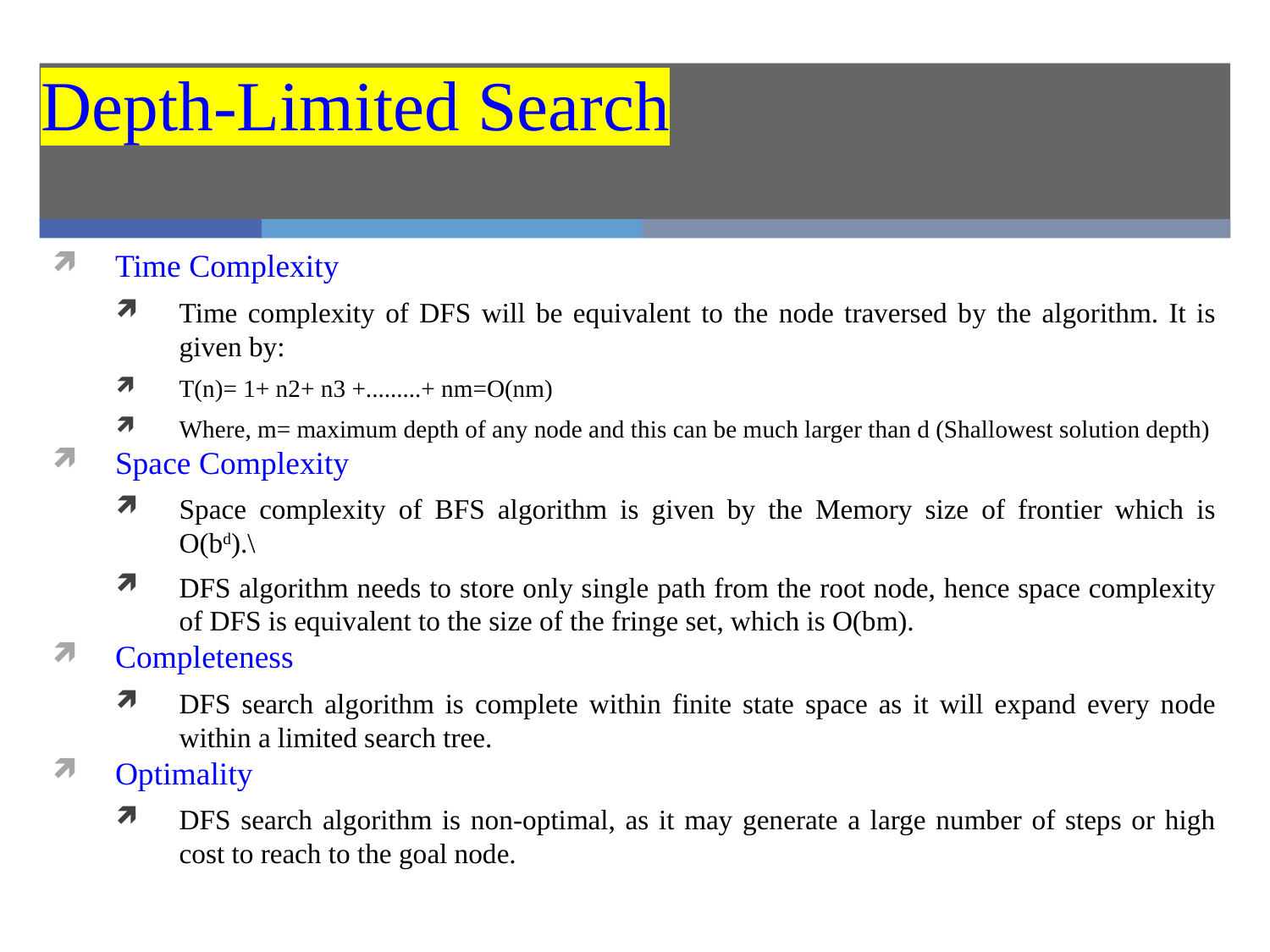

Depth-Limited Search
Time Complexity
Time complexity of DFS will be equivalent to the node traversed by the algorithm. It is given by:
T(n)= 1+ n2+ n3 +.........+ nm=O(nm)
Where, m= maximum depth of any node and this can be much larger than d (Shallowest solution depth)
Space Complexity
Space complexity of BFS algorithm is given by the Memory size of frontier which is O(bd).\
DFS algorithm needs to store only single path from the root node, hence space complexity of DFS is equivalent to the size of the fringe set, which is O(bm).
Completeness
DFS search algorithm is complete within finite state space as it will expand every node within a limited search tree.
Optimality
DFS search algorithm is non-optimal, as it may generate a large number of steps or high cost to reach to the goal node.